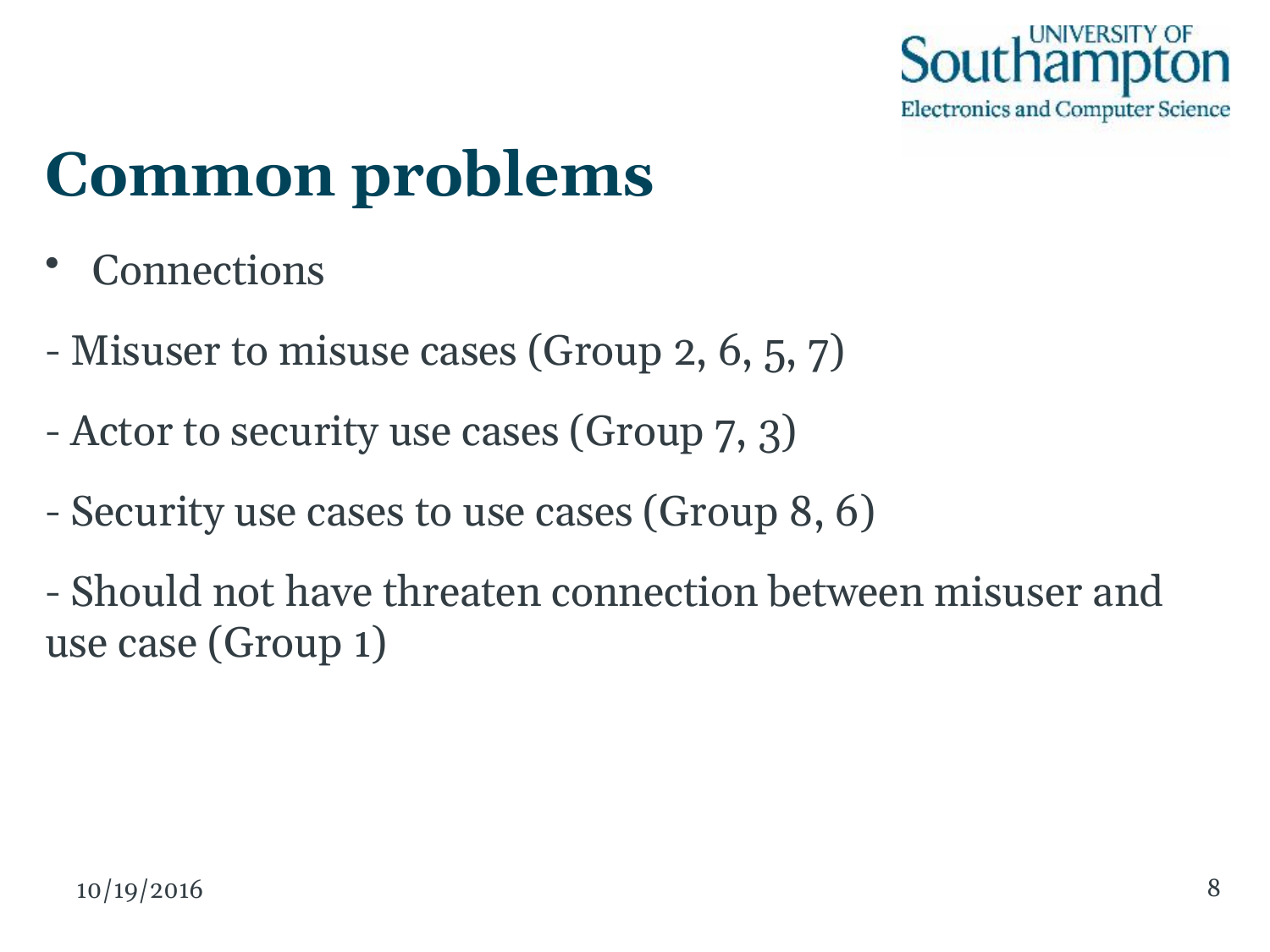

# Common problems
Connections
- Misuser to misuse cases (Group 2, 6, 5, 7)
- Actor to security use cases (Group 7, 3)
- Security use cases to use cases (Group 8, 6)
- Should not have threaten connection between misuser and use case (Group 1)
8
10/19/2016